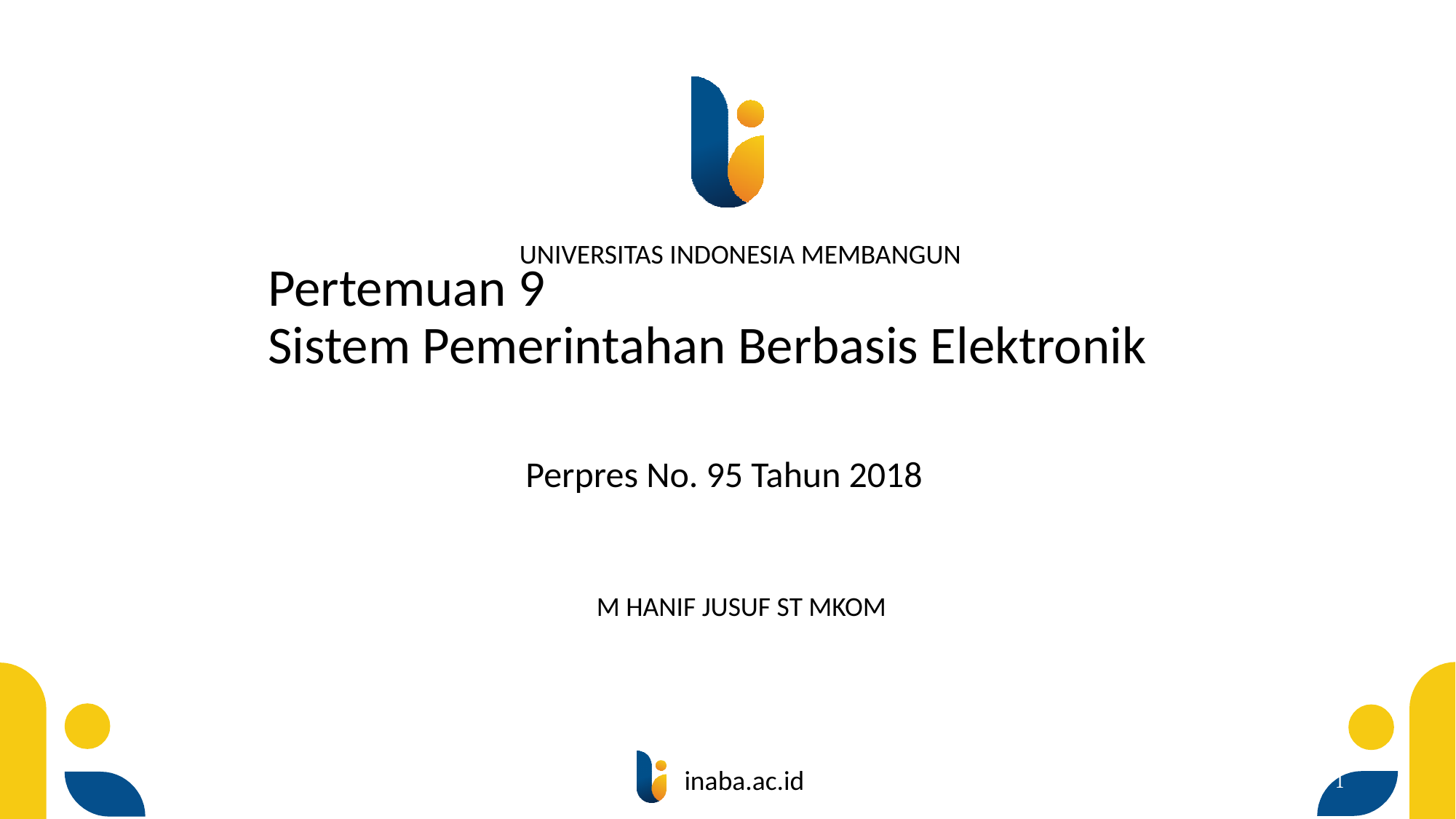

# Pertemuan 9 Sistem Pemerintahan Berbasis Elektronik
Perpres No. 95 Tahun 2018
M HANIF JUSUF ST MKOM
1